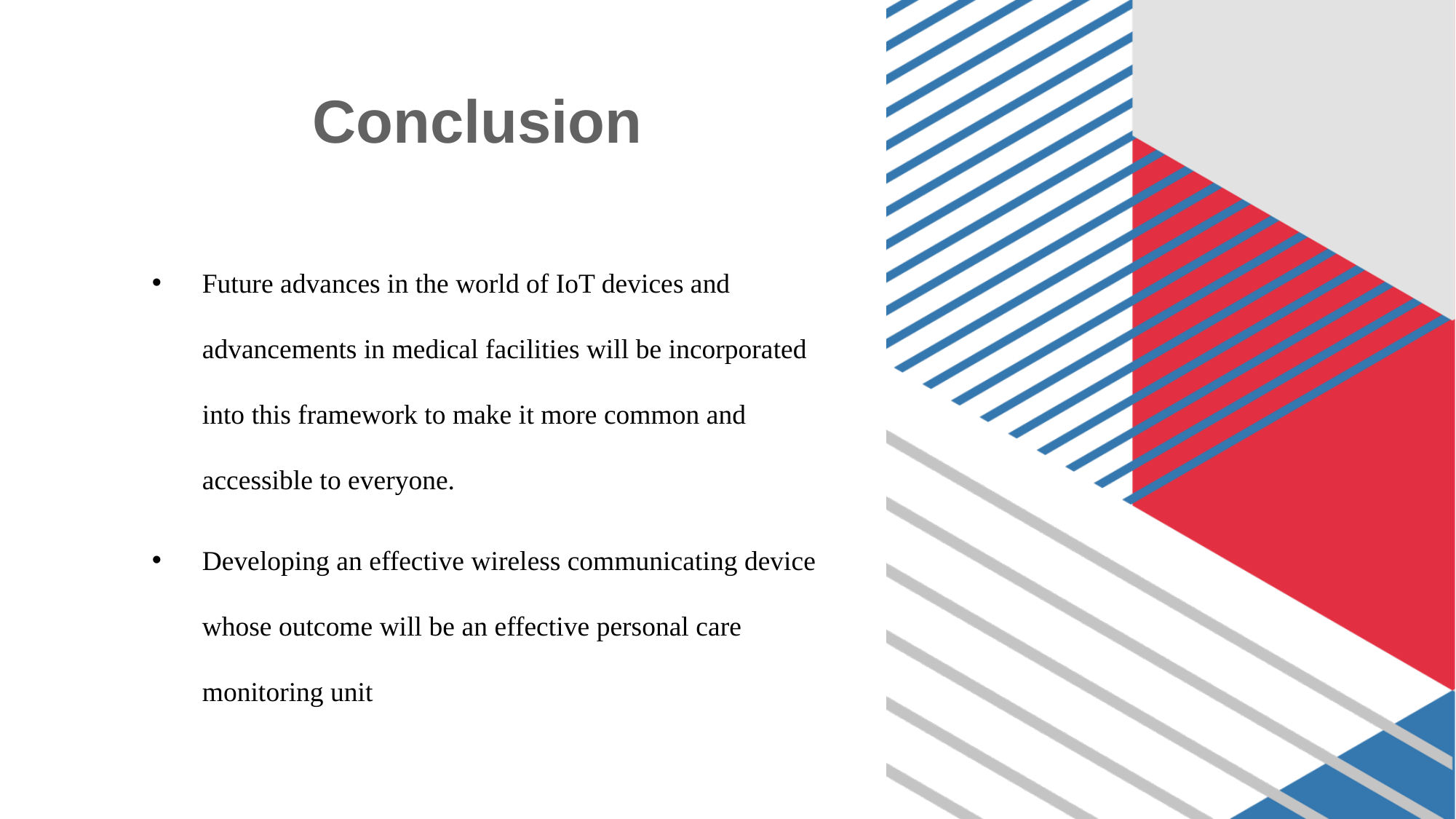

# Conclusion
Future advances in the world of IoT devices and advancements in medical facilities will be incorporated into this framework to make it more common and accessible to everyone.
Developing an effective wireless communicating device whose outcome will be an effective personal care monitoring unit